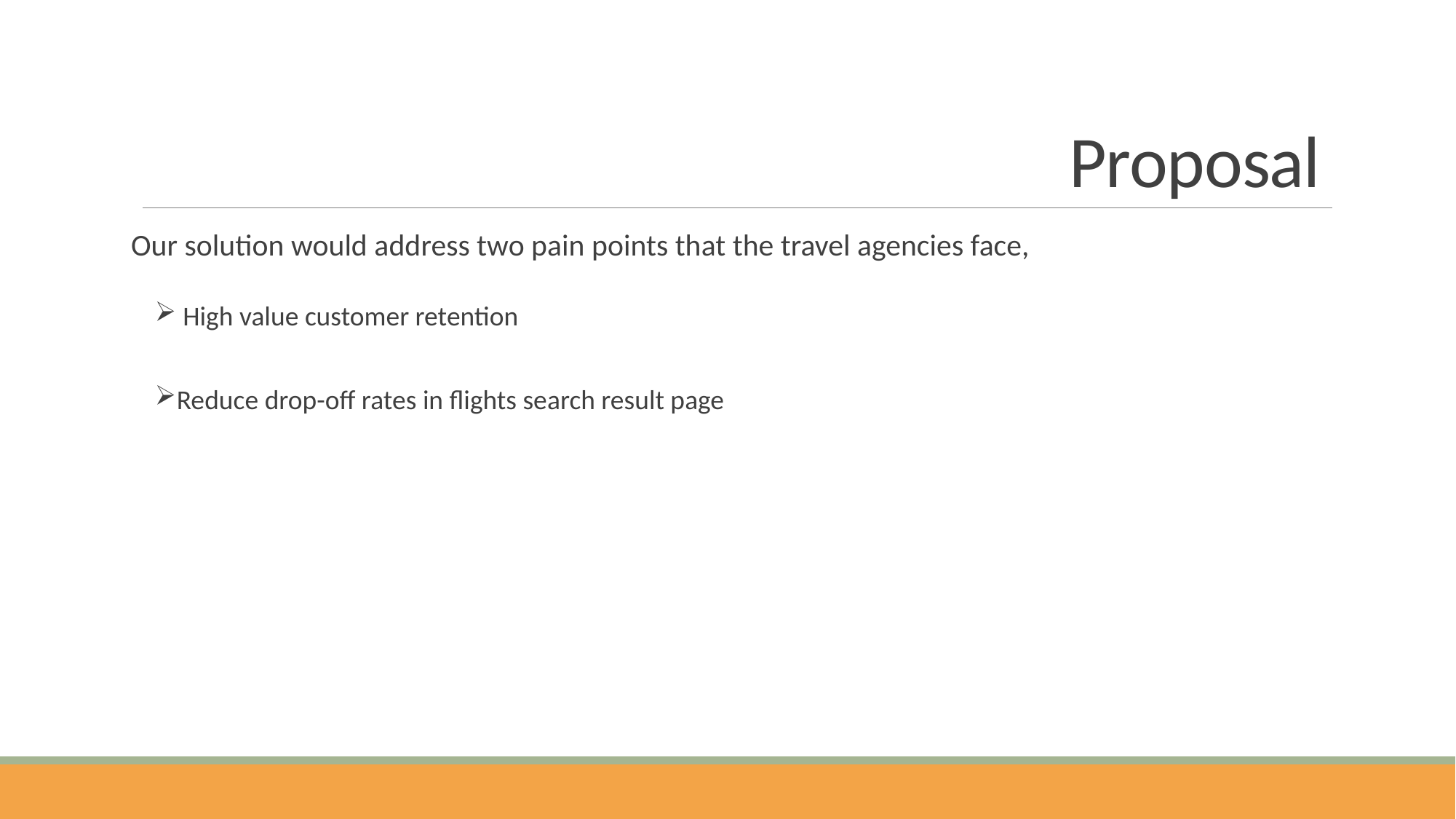

# Proposal
Our solution would address two pain points that the travel agencies face,

 High value customer retention

Reduce drop-off rates in flights search result page